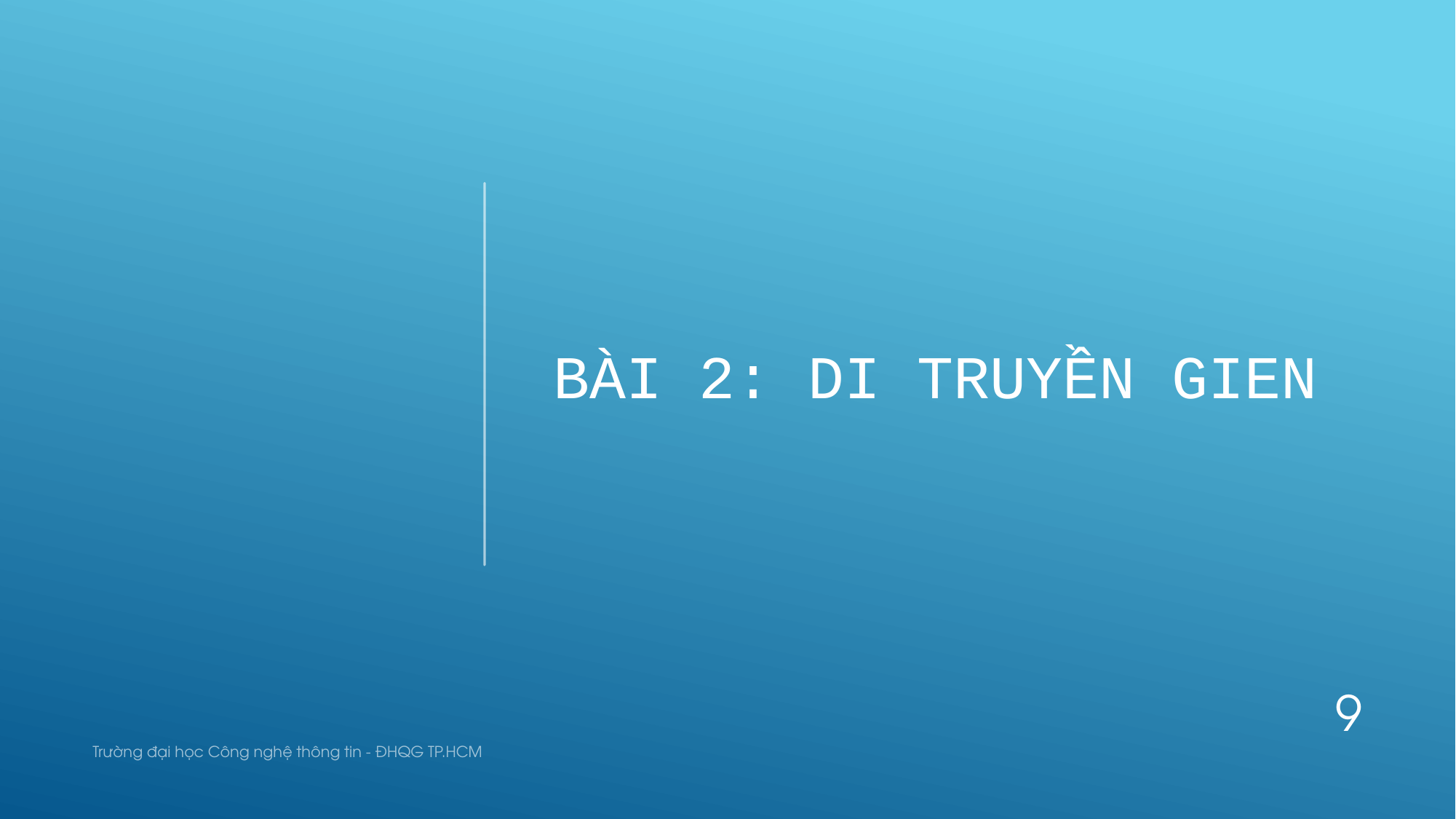

# BÀI 2: di truyền gien
9
Trường đại học Công nghệ thông tin - ĐHQG TP.HCM